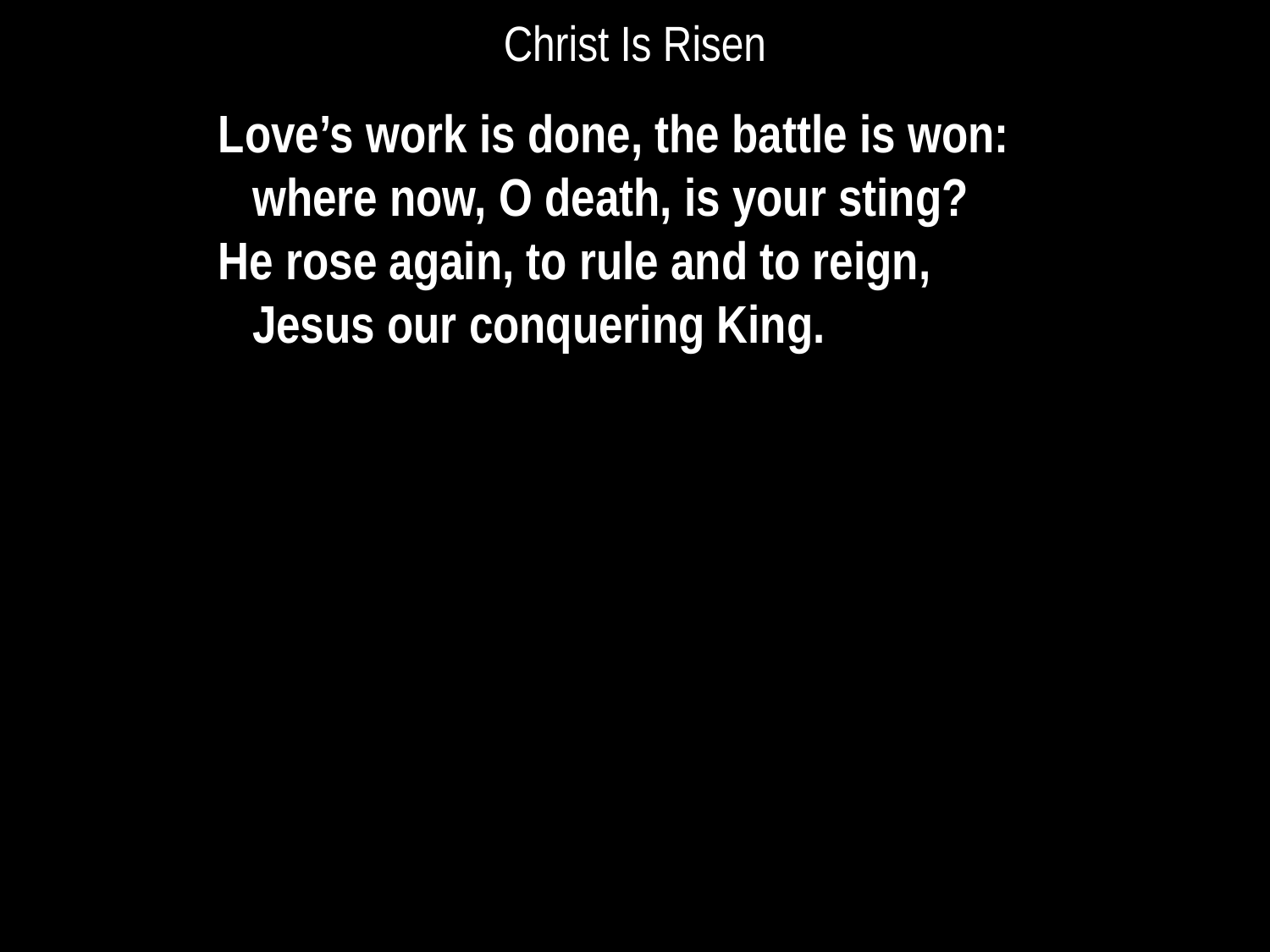

# Christ Is Risen
Love’s work is done, the battle is won:
where now, O death, is your sting?
He rose again, to rule and to reign,
Jesus our conquering King.